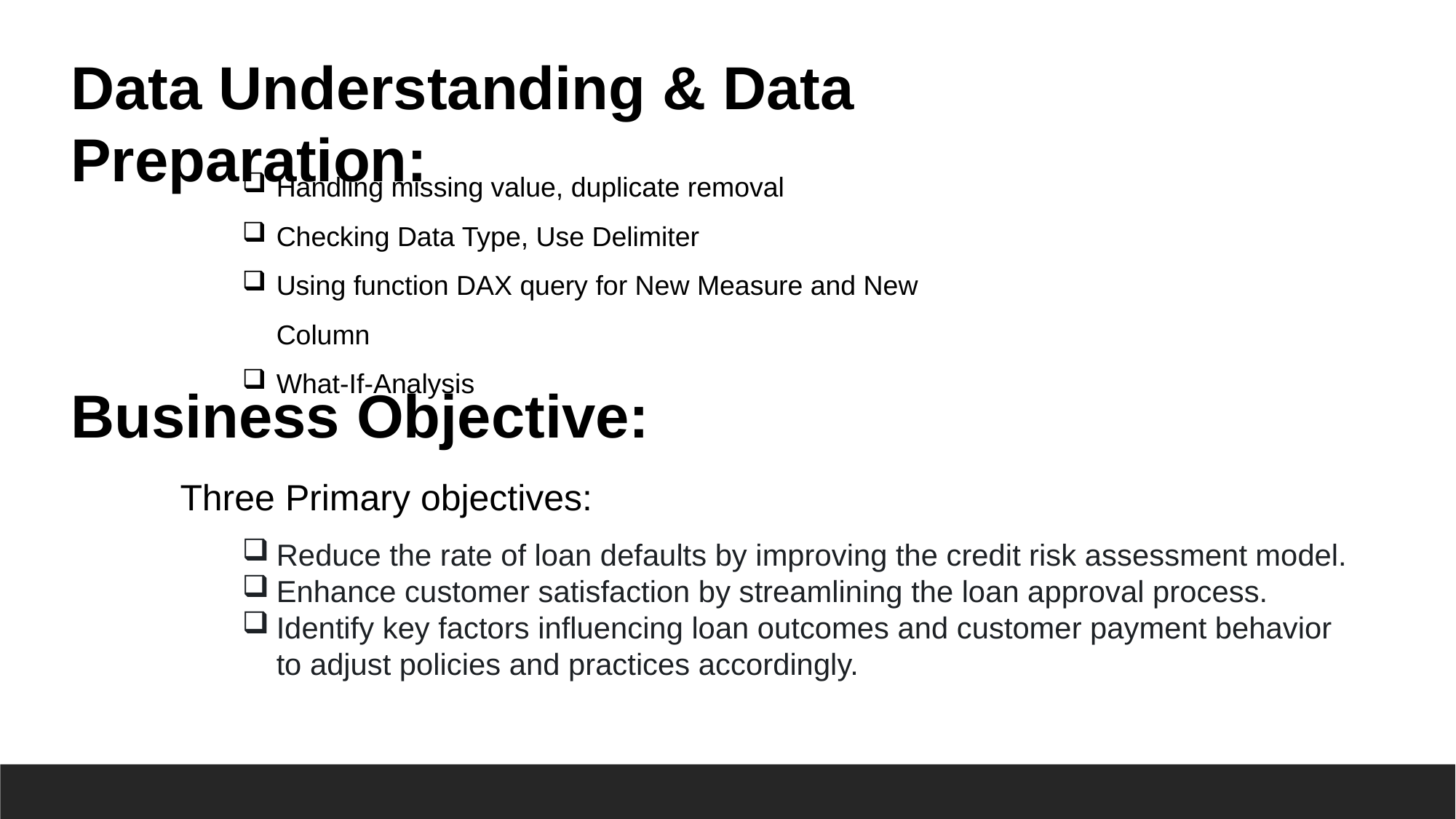

Data Understanding & Data Preparation:
Handling missing value, duplicate removal
Checking Data Type, Use Delimiter
Using function DAX query for New Measure and New Column
What-If-Analysis
Business Objective:
  	Three Primary objectives:
Reduce the rate of loan defaults by improving the credit risk assessment model.
Enhance customer satisfaction by streamlining the loan approval process.
Identify key factors influencing loan outcomes and customer payment behavior to adjust policies and practices accordingly.